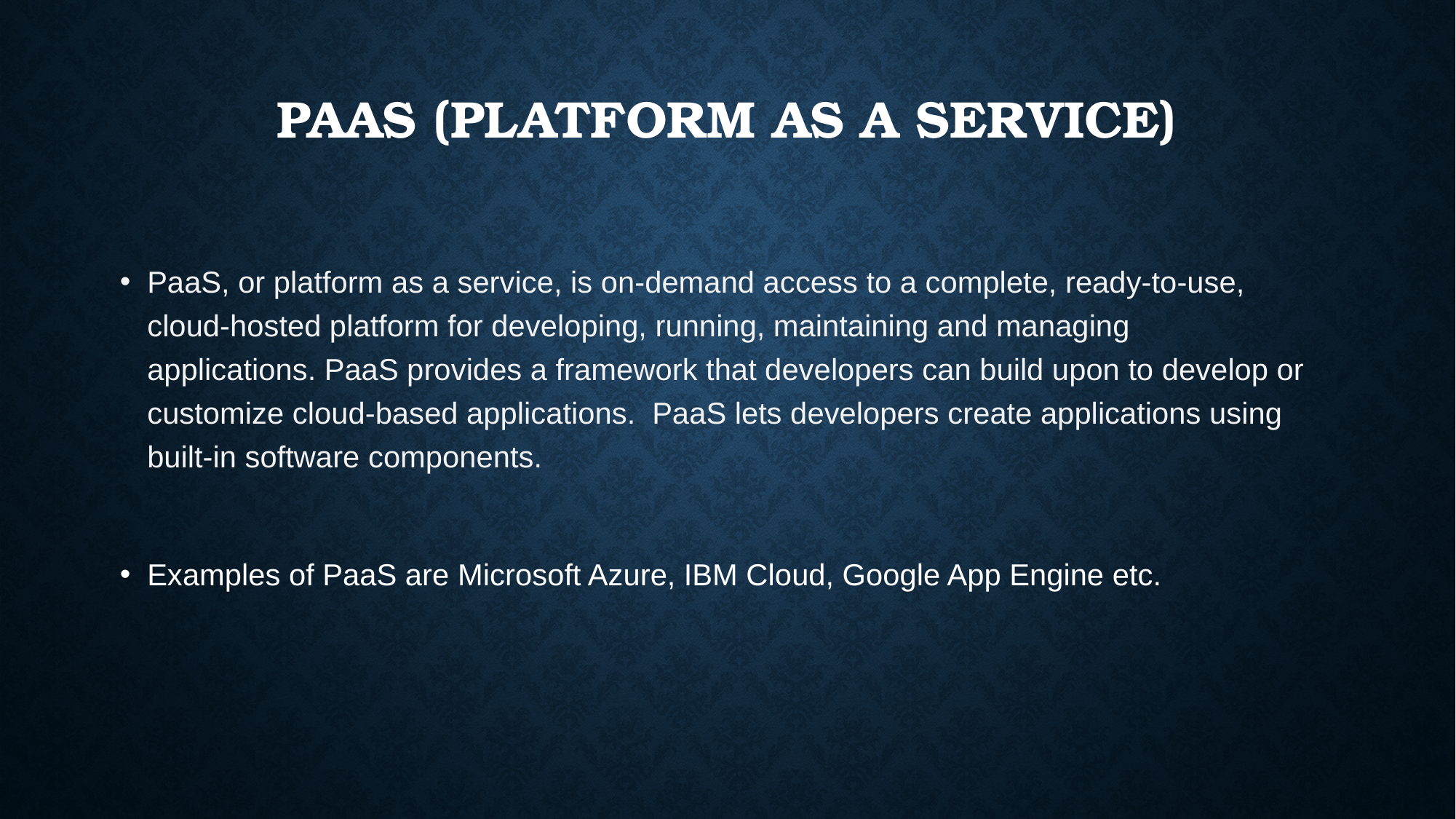

# PaaS (Platform As A Service)
PaaS, or platform as a service, is on-demand access to a complete, ready-to-use, cloud-hosted platform for developing, running, maintaining and managing applications. PaaS provides a framework that developers can build upon to develop or customize cloud-based applications.  PaaS lets developers create applications using built-in software components.

Examples of PaaS are Microsoft Azure, IBM Cloud, Google App Engine etc.